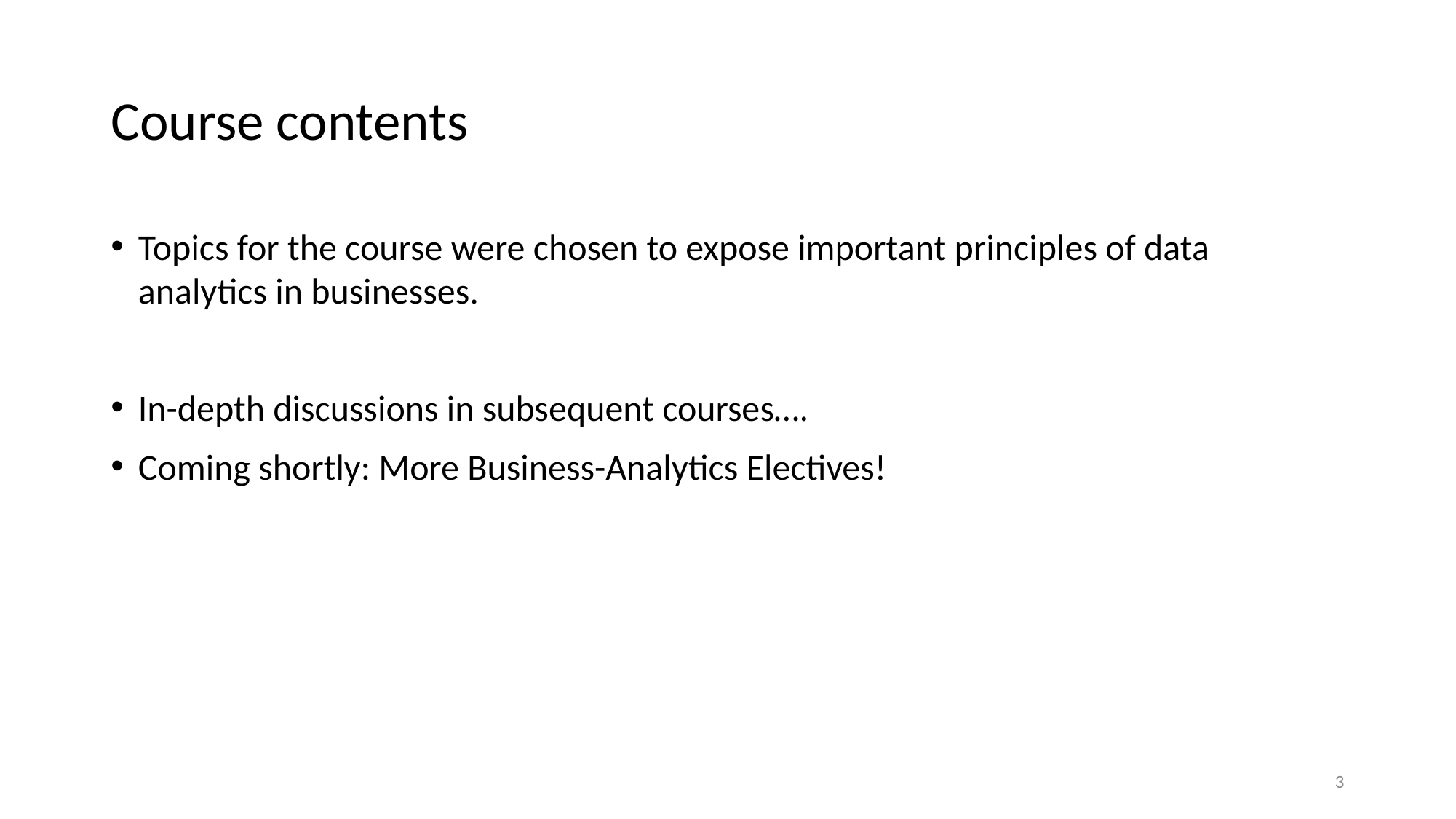

# Course contents
Topics for the course were chosen to expose important principles of data analytics in businesses.

In-depth discussions in subsequent courses….
Coming shortly: More Business-Analytics Electives!
3